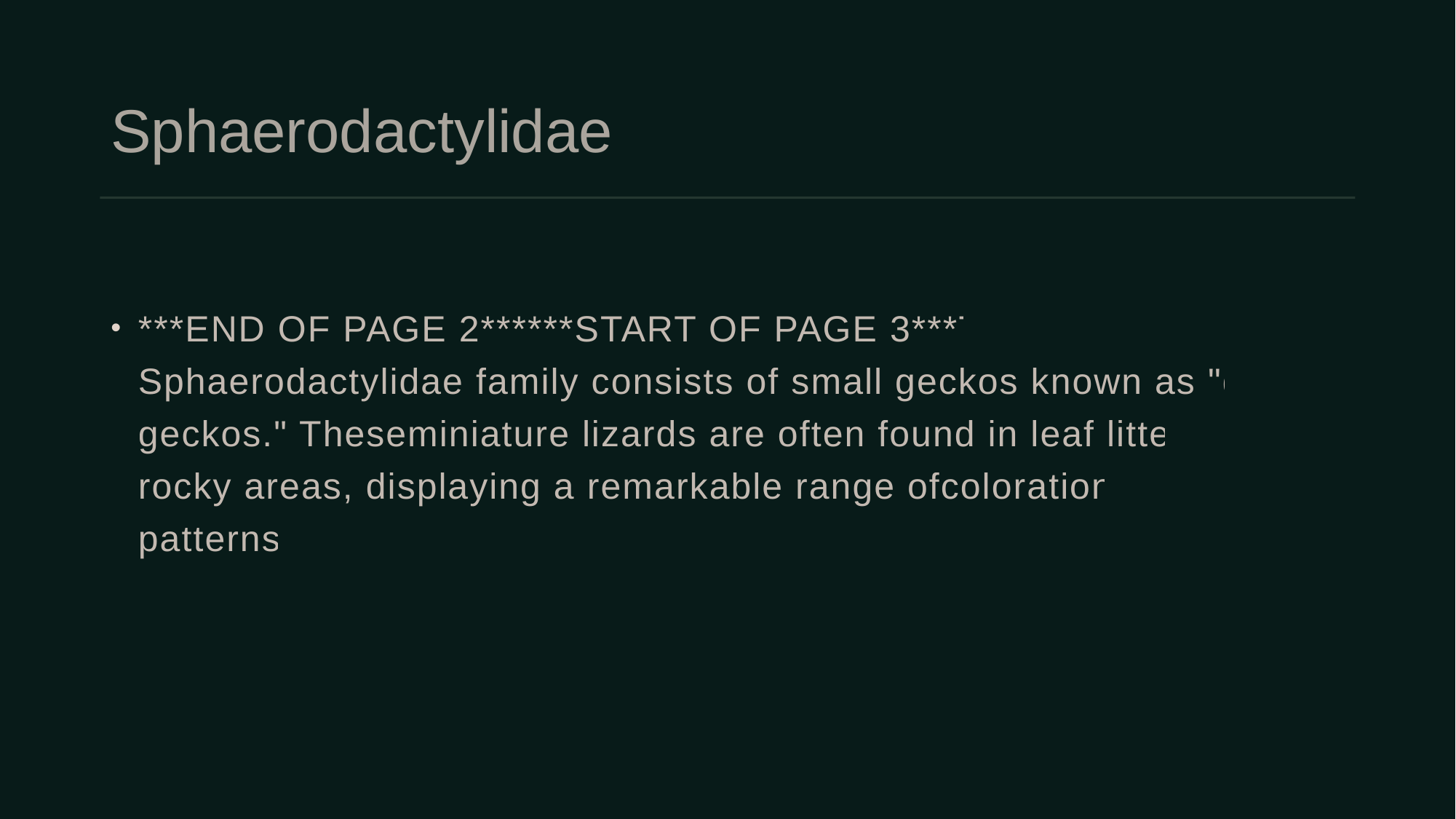

# Sphaerodactylidae
***END OF PAGE 2******START OF PAGE 3***The Sphaerodactylidae family consists of small geckos known as "dwarf geckos." Theseminiature lizards are often found in leaf litter and rocky areas, displaying a remarkable range ofcoloration and patterns.